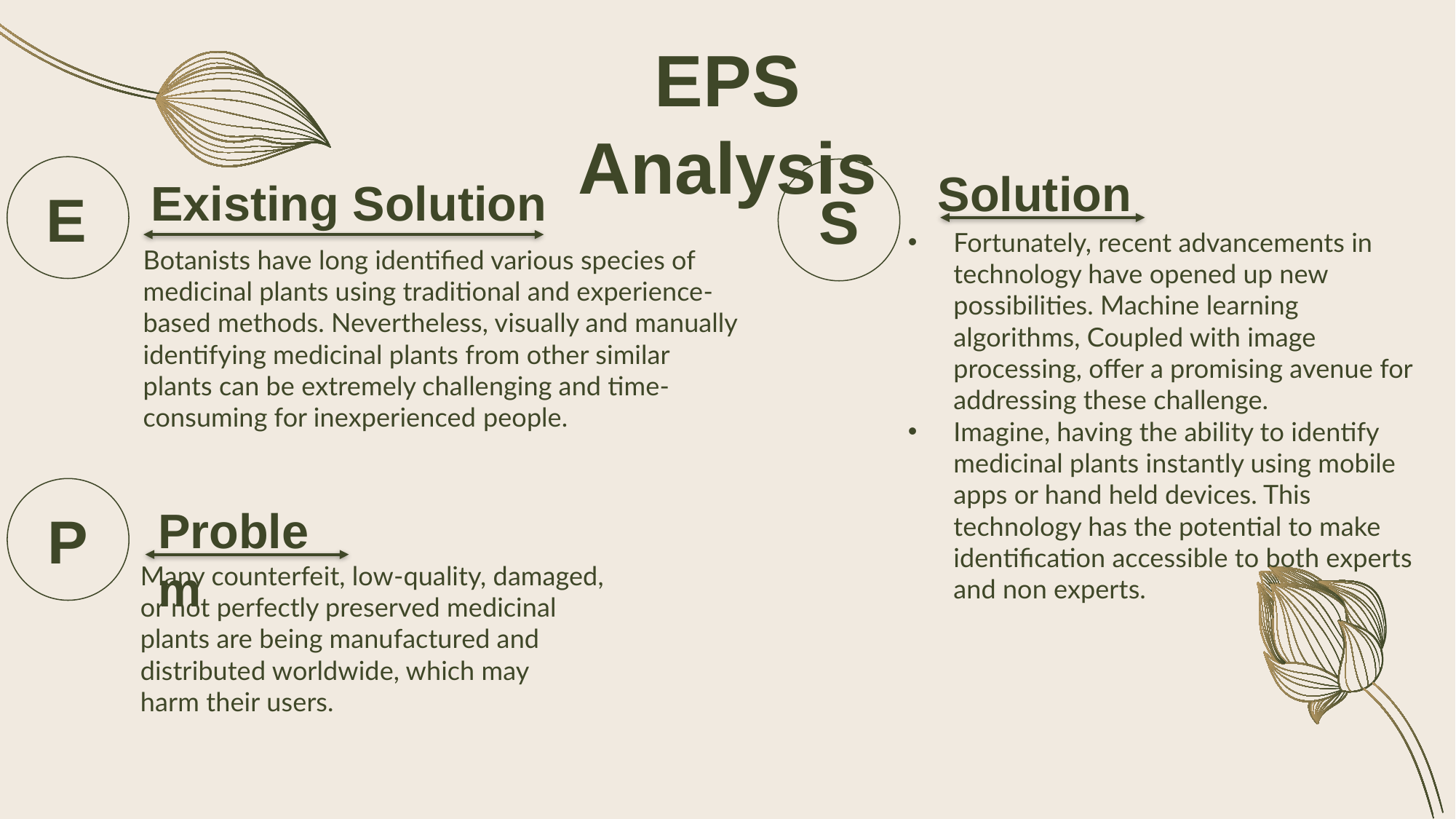

# EPS Analysis
Solution

Existing Solution

E
S
Fortunately, recent advancements in technology have opened up new possibilities. Machine learning algorithms, Coupled with image processing, offer a promising avenue for addressing these challenge.
Imagine, having the ability to identify medicinal plants instantly using mobile apps or hand held devices. This technology has the potential to make identification accessible to both experts and non experts.
Botanists have long identified various species of medicinal plants using traditional and experience-based methods. Nevertheless, visually and manually identifying medicinal plants from other similar plants can be extremely challenging and time-consuming for inexperienced people.

Problem
P
Many counterfeit, low-quality, damaged, or not perfectly preserved medicinal plants are being manufactured and distributed worldwide, which may harm their users.